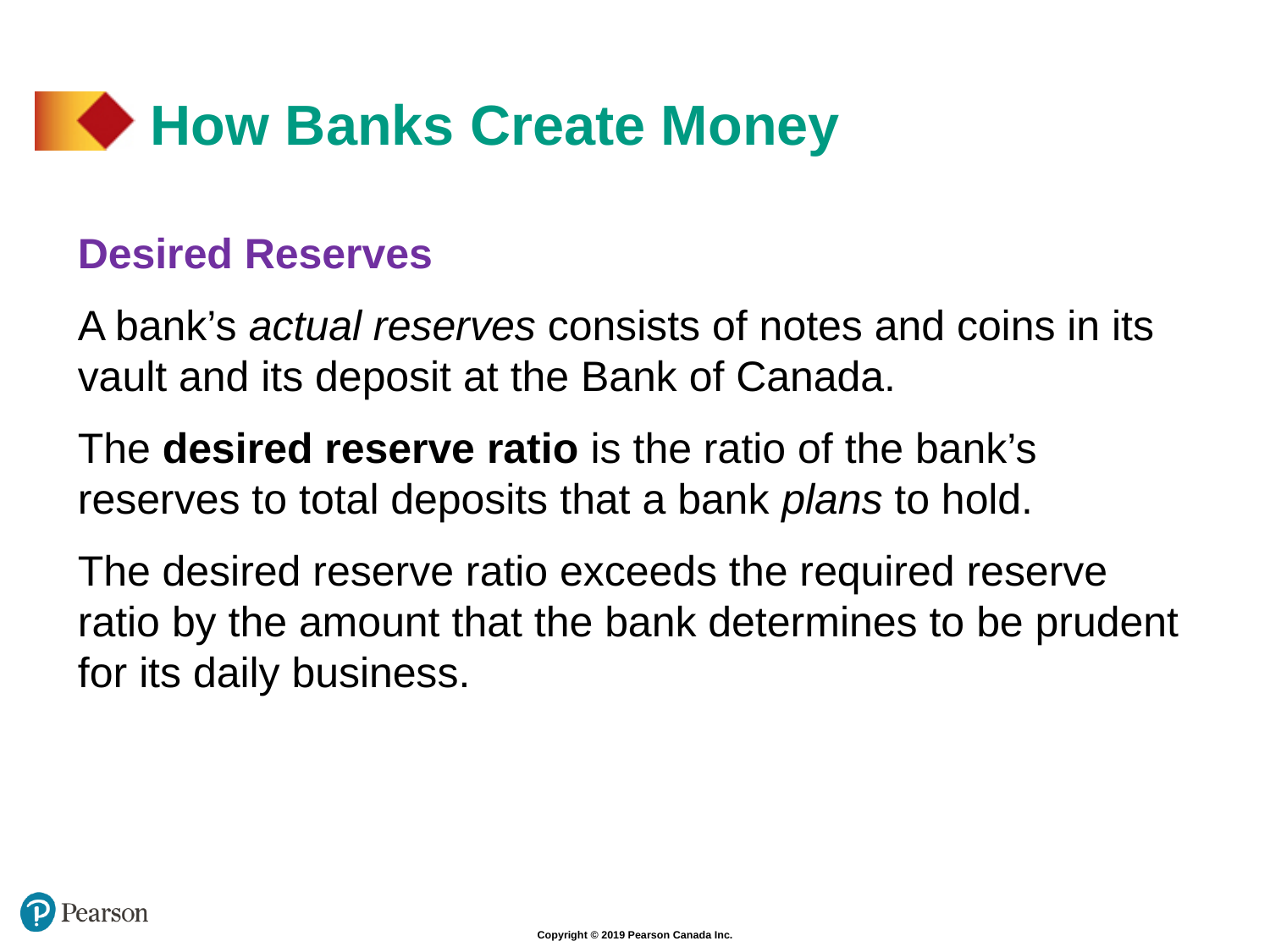

# How Banks Create Money
Desired Reserves
A bank’s actual reserves consists of notes and coins in its vault and its deposit at the Bank of Canada.
The desired reserve ratio is the ratio of the bank’s reserves to total deposits that a bank plans to hold.
The desired reserve ratio exceeds the required reserve ratio by the amount that the bank determines to be prudent for its daily business.